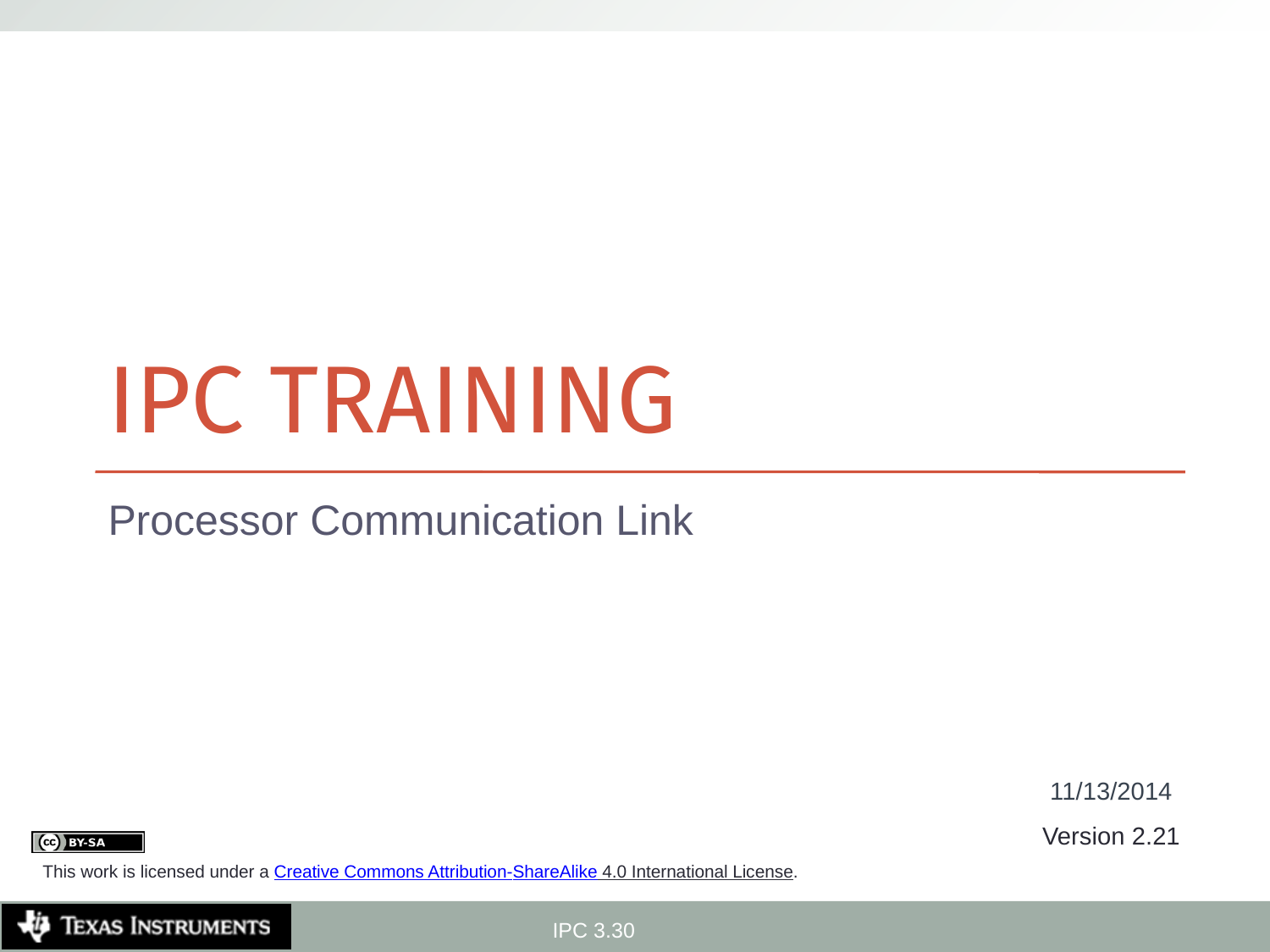

# IPC Training
Processor Communication Link
11/13/2014
IPC 3.30